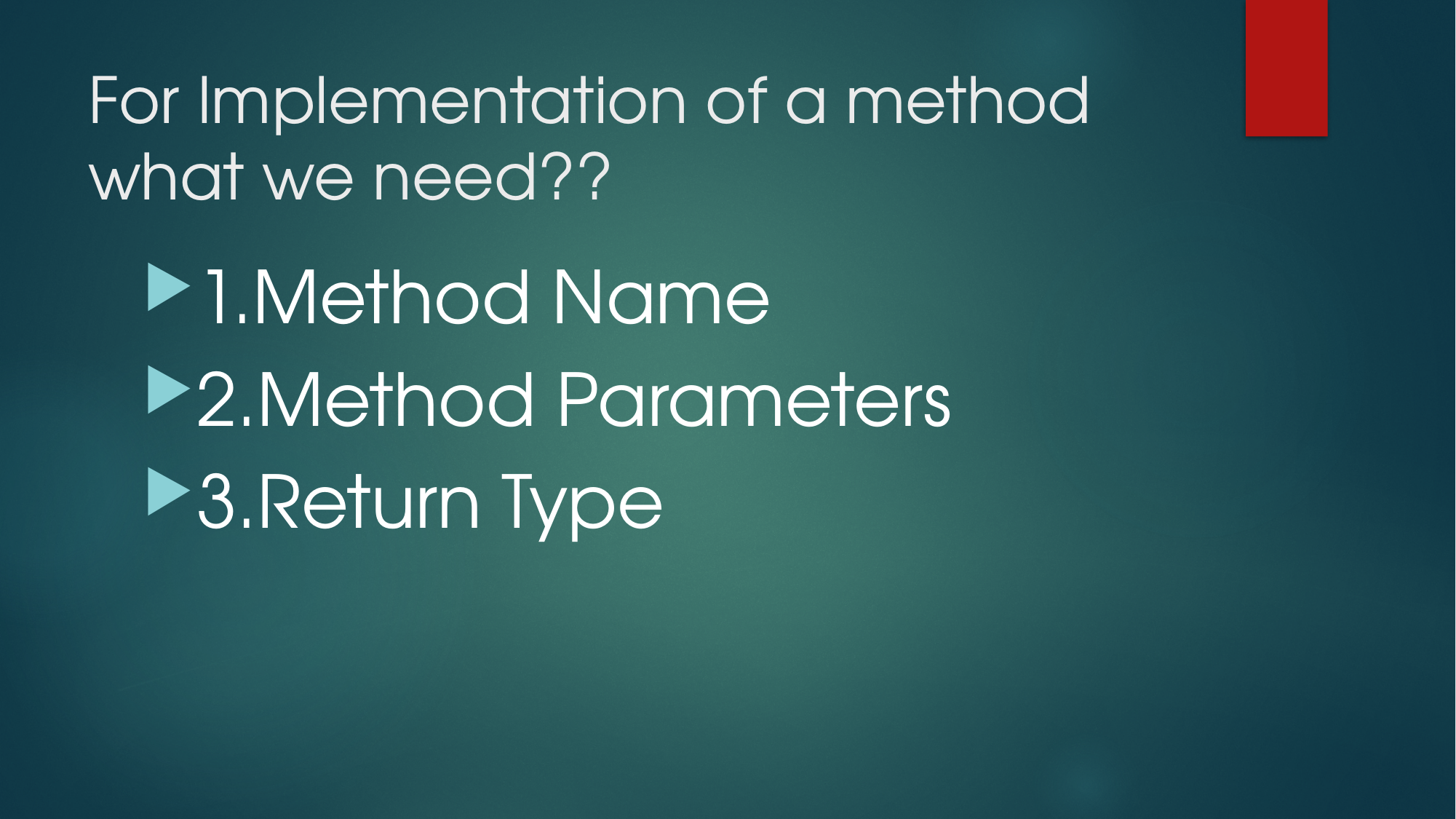

# For Implementation of a method what we need??
1.Method Name
2.Method Parameters
3.Return Type